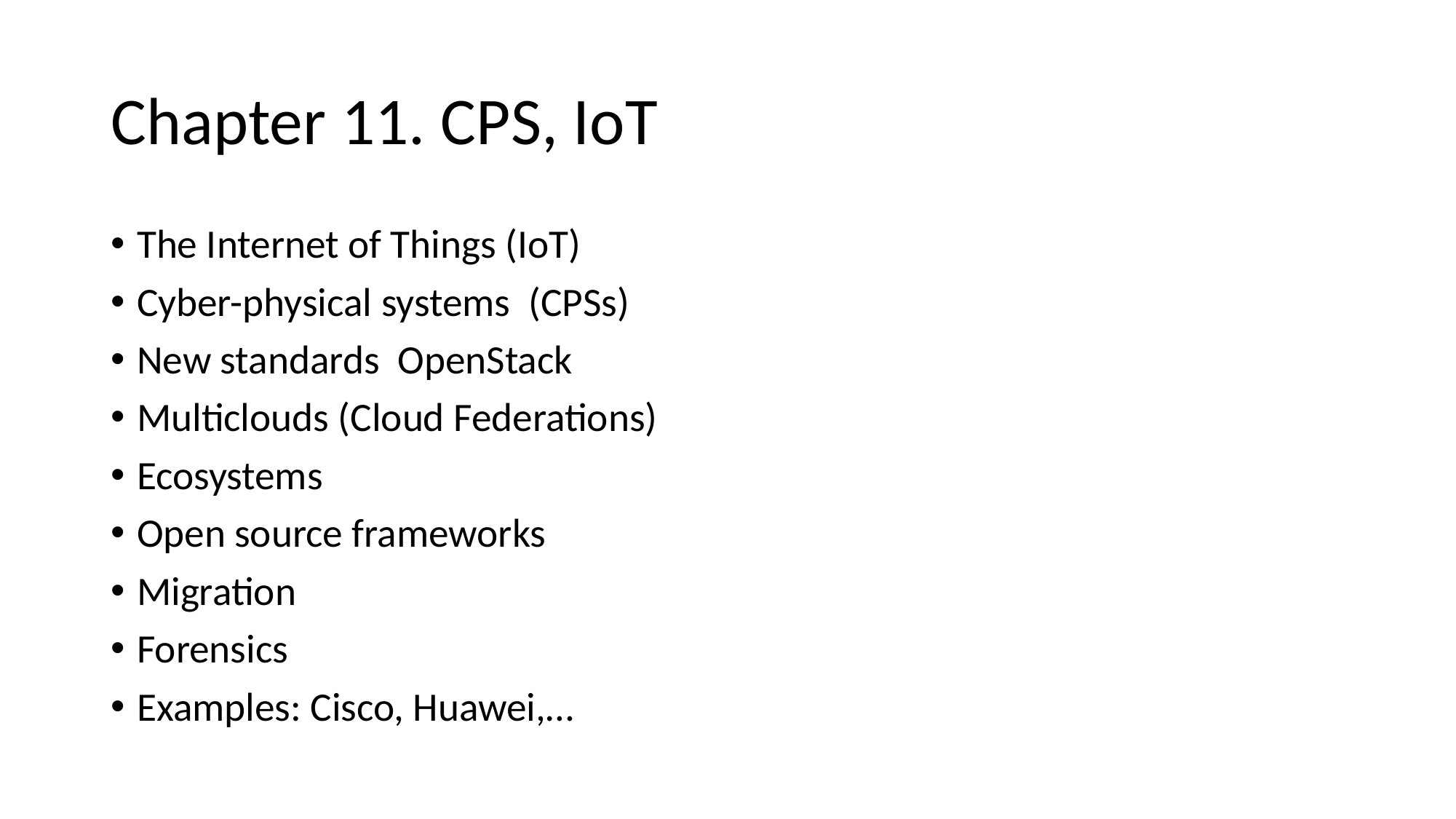

# Chapter 11. CPS, IoT
The Internet of Things (IoT)
Cyber-physical systems  (CPSs)
New standards  OpenStack
Multiclouds (Cloud Federations)
Ecosystems
Open source frameworks
Migration
Forensics
Examples: Cisco, Huawei,…